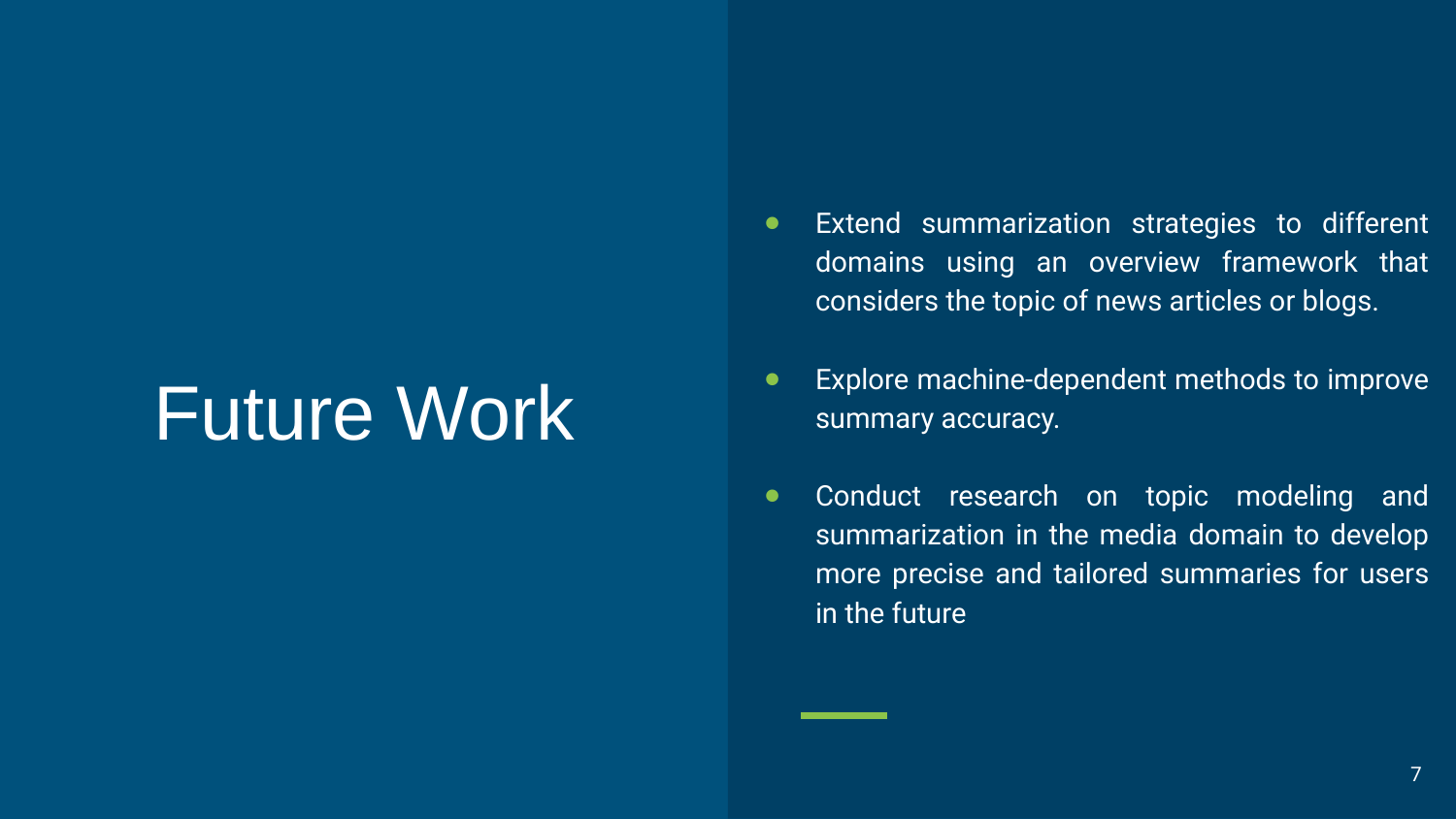

Extend summarization strategies to different domains using an overview framework that considers the topic of news articles or blogs.

Explore machine-dependent methods to improve summary accuracy.

Conduct research on topic modeling and summarization in the media domain to develop more precise and tailored summaries for users in the future

# Future Work
7